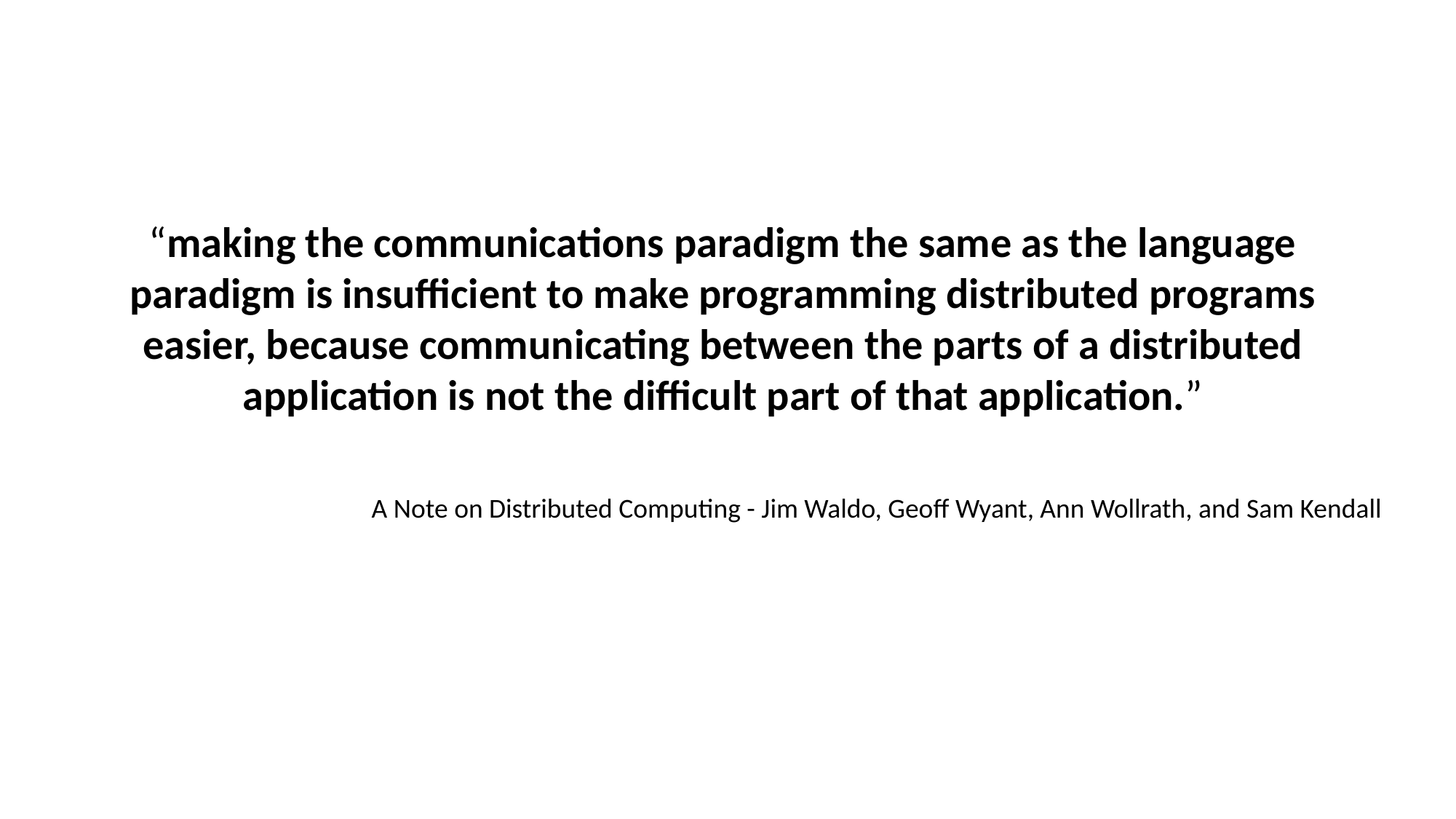

“making the communications paradigm the same as the language paradigm is insufficient to make programming distributed programs easier, because communicating between the parts of a distributed application is not the difficult part of that application.”
A Note on Distributed Computing - Jim Waldo, Geoff Wyant, Ann Wollrath, and Sam Kendall